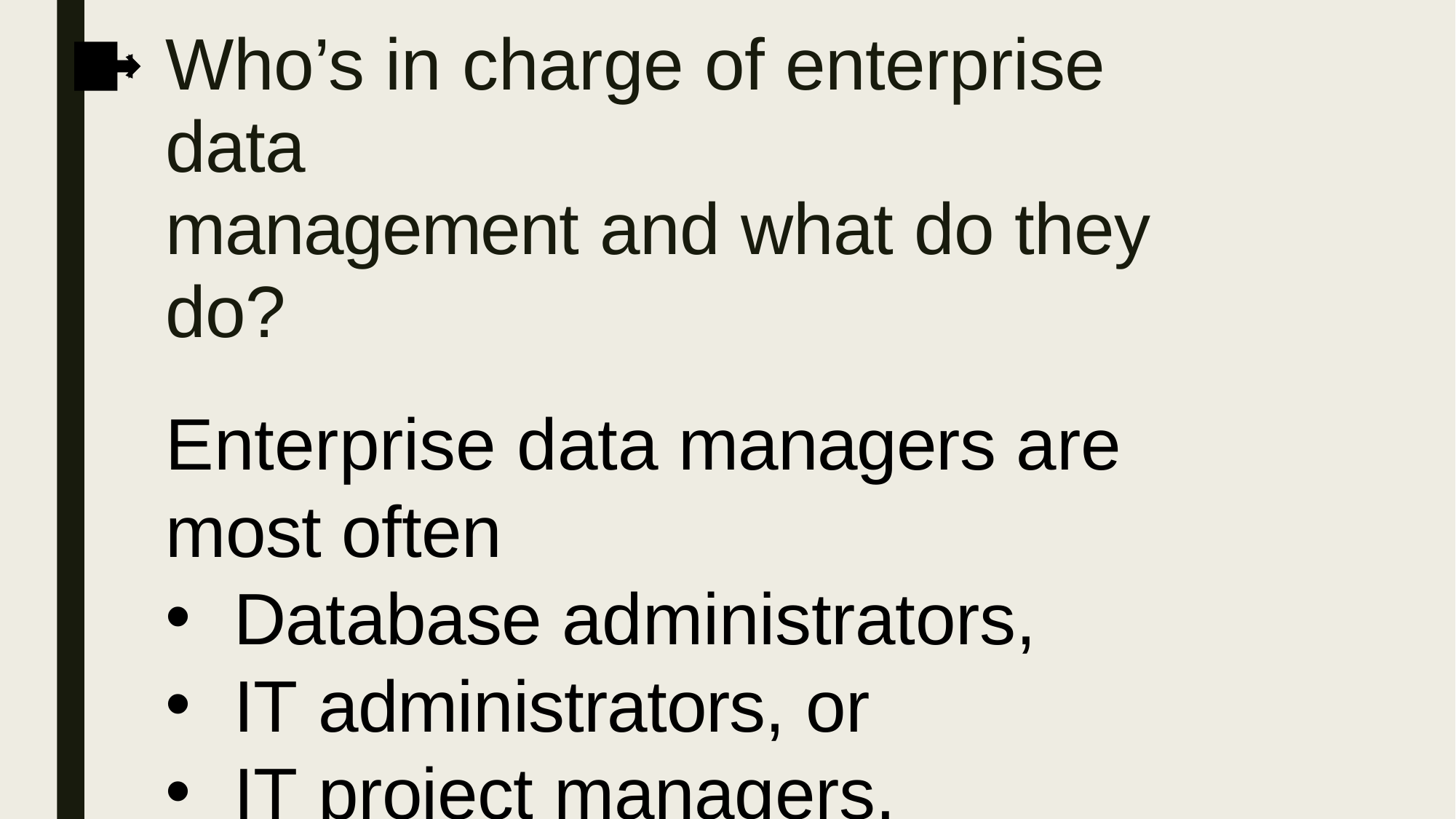

Who’s in charge of enterprise data
management and what do they do?
Enterprise data managers are most often
Database administrators,
IT administrators, or
IT project managers.